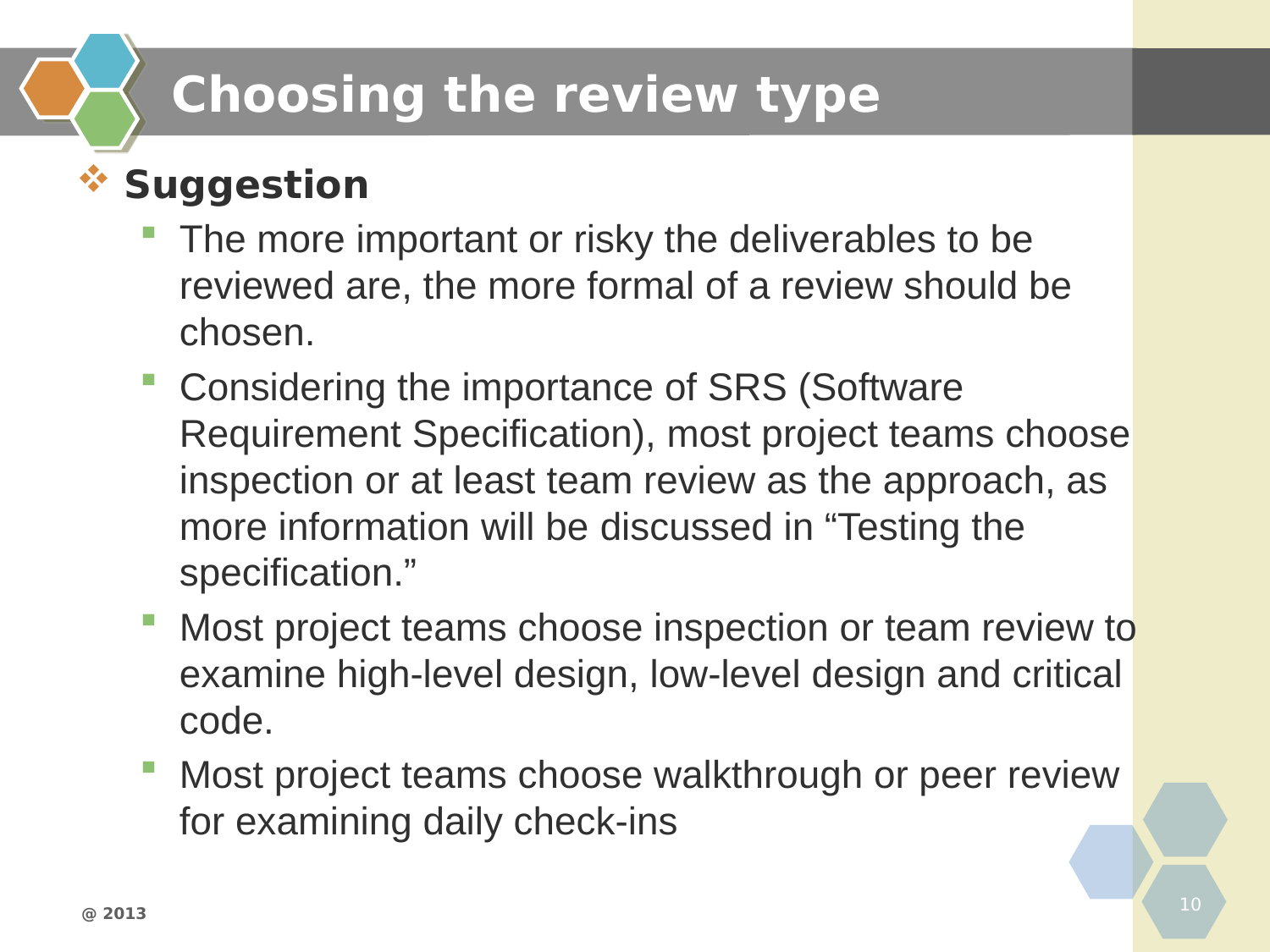

# Choosing the review type
Suggestion
The more important or risky the deliverables to be reviewed are, the more formal of a review should be chosen.
Considering the importance of SRS (Software Requirement Specification), most project teams choose inspection or at least team review as the approach, as more information will be discussed in “Testing the specification.”
Most project teams choose inspection or team review to examine high-level design, low-level design and critical code.
Most project teams choose walkthrough or peer review
for examining daily check-ins
10